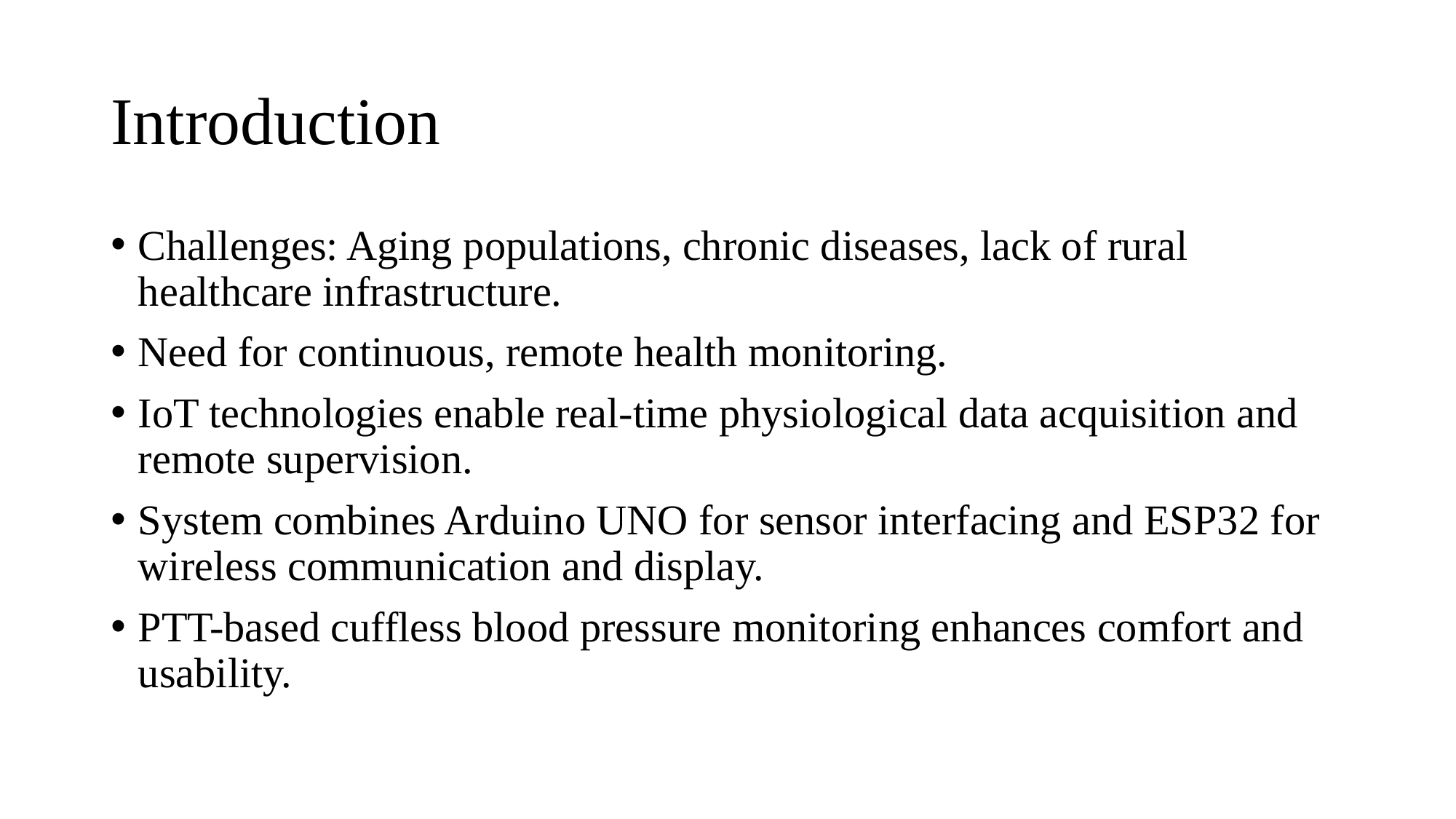

# Introduction
Challenges: Aging populations, chronic diseases, lack of rural healthcare infrastructure.
Need for continuous, remote health monitoring.
IoT technologies enable real-time physiological data acquisition and remote supervision.
System combines Arduino UNO for sensor interfacing and ESP32 for wireless communication and display.
PTT-based cuffless blood pressure monitoring enhances comfort and usability.